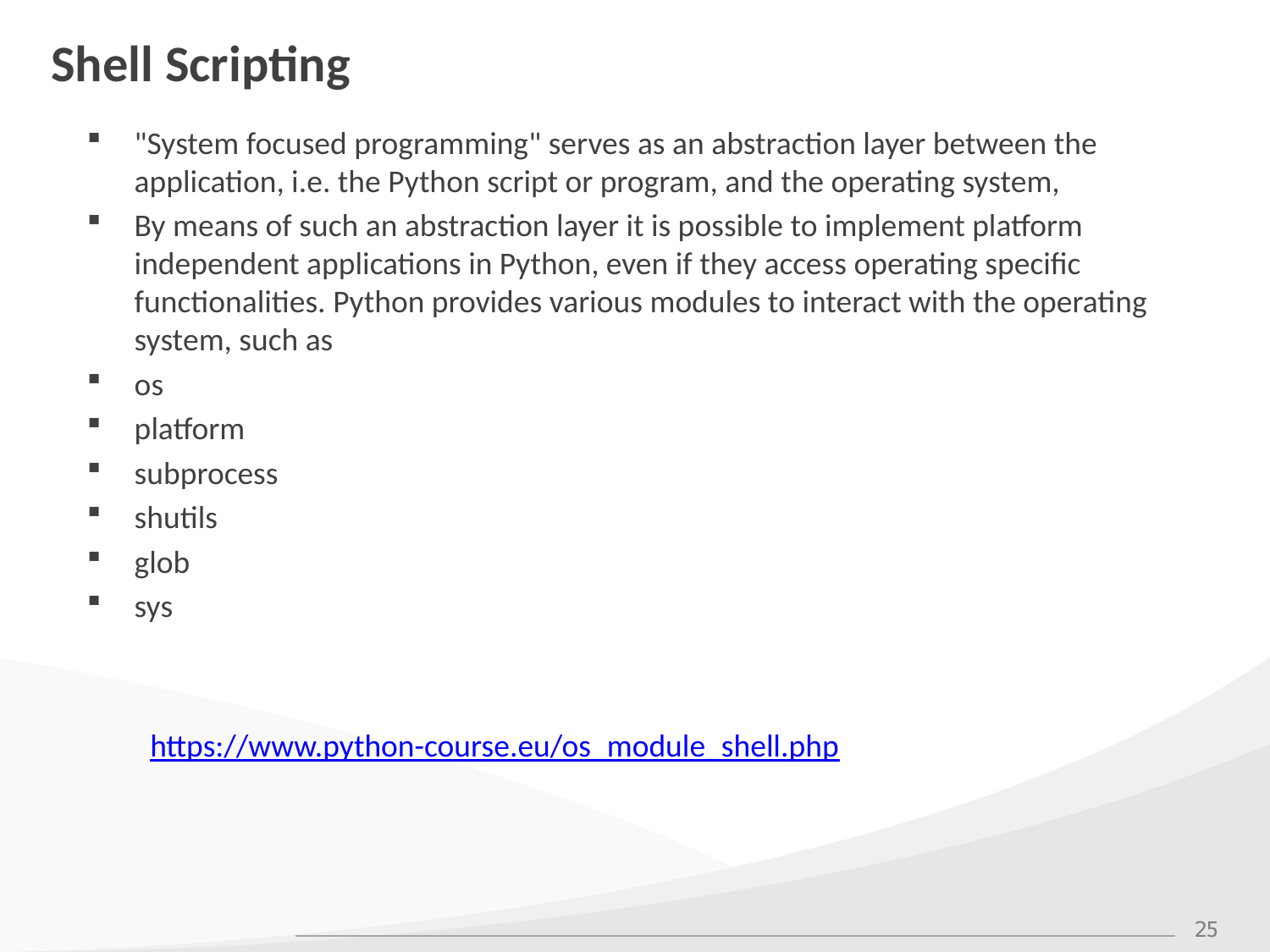

# Shell Scripting
"System focused programming" serves as an abstraction layer between the application, i.e. the Python script or program, and the operating system,
By means of such an abstraction layer it is possible to implement platform independent applications in Python, even if they access operating specific functionalities. Python provides various modules to interact with the operating system, such as
os
platform
subprocess
shutils
glob
sys

https://www.python-course.eu/os_module_shell.php